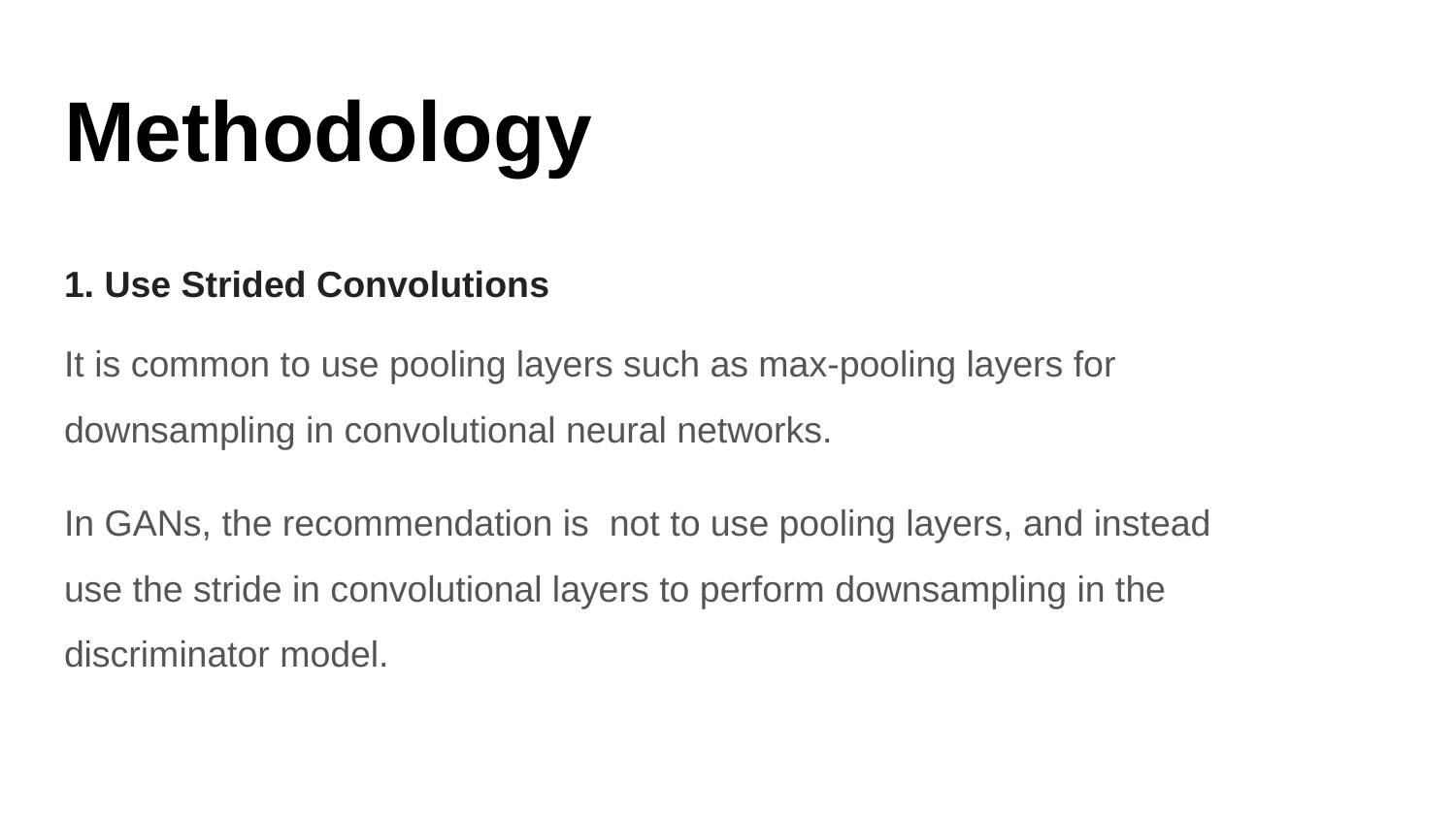

# Methodology

1. Use Strided Convolutions
It is common to use pooling layers such as max-pooling layers for downsampling in convolutional neural networks.
In GANs, the recommendation is  not to use pooling layers, and instead use the stride in convolutional layers to perform downsampling in the discriminator model.